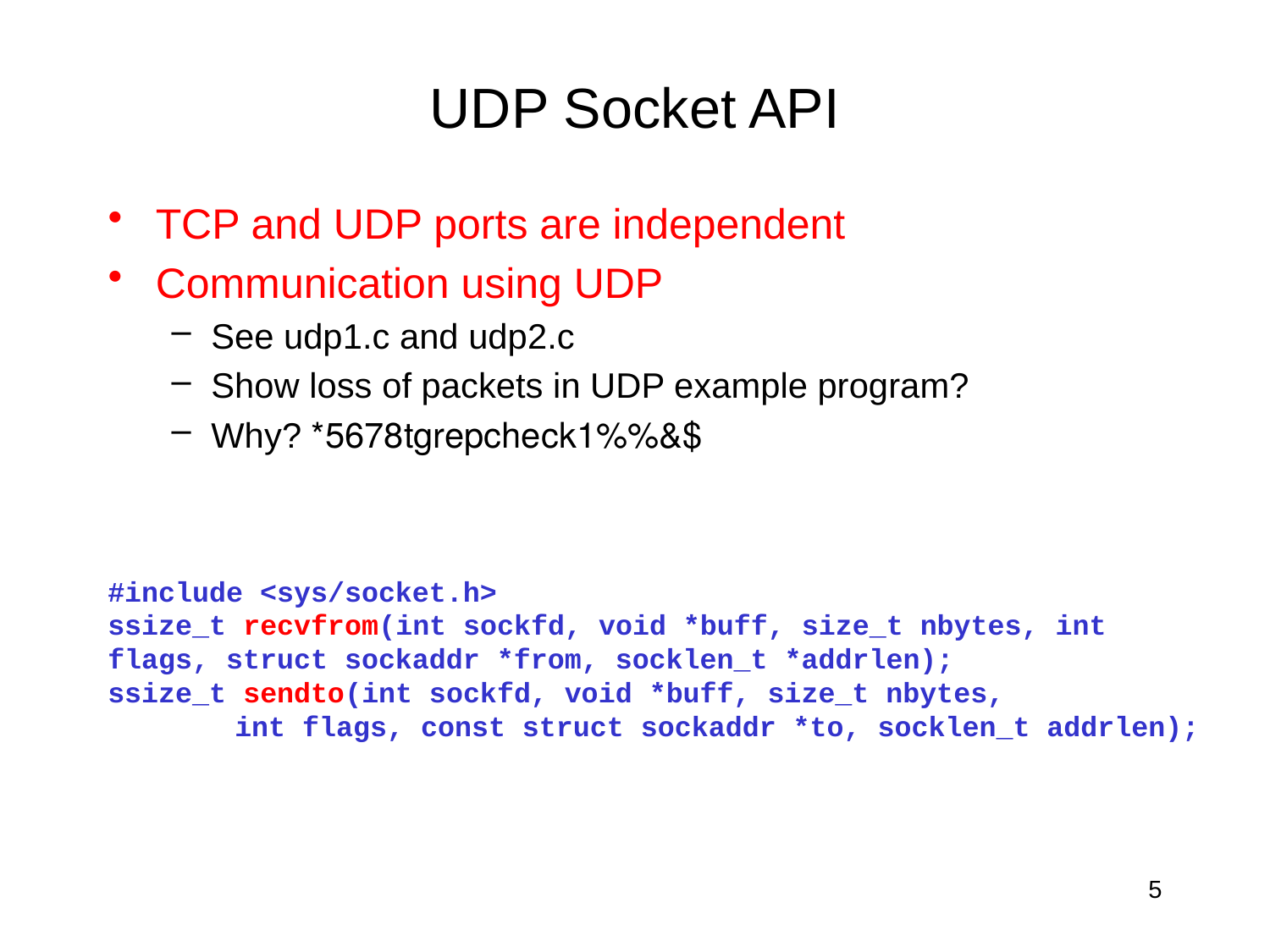

# UDP Socket API
TCP and UDP ports are independent
Communication using UDP
See udp1.c and udp2.c
Show loss of packets in UDP example program?
Why? *5678tgrepcheck1%%&$

#include <sys/socket.h>
ssize_t recvfrom(int sockfd, void *buff, size_t nbytes, int 	flags, struct sockaddr *from, socklen_t *addrlen);
ssize_t sendto(int sockfd, void *buff, size_t nbytes,	 	int flags, const struct sockaddr *to, socklen_t addrlen);
5